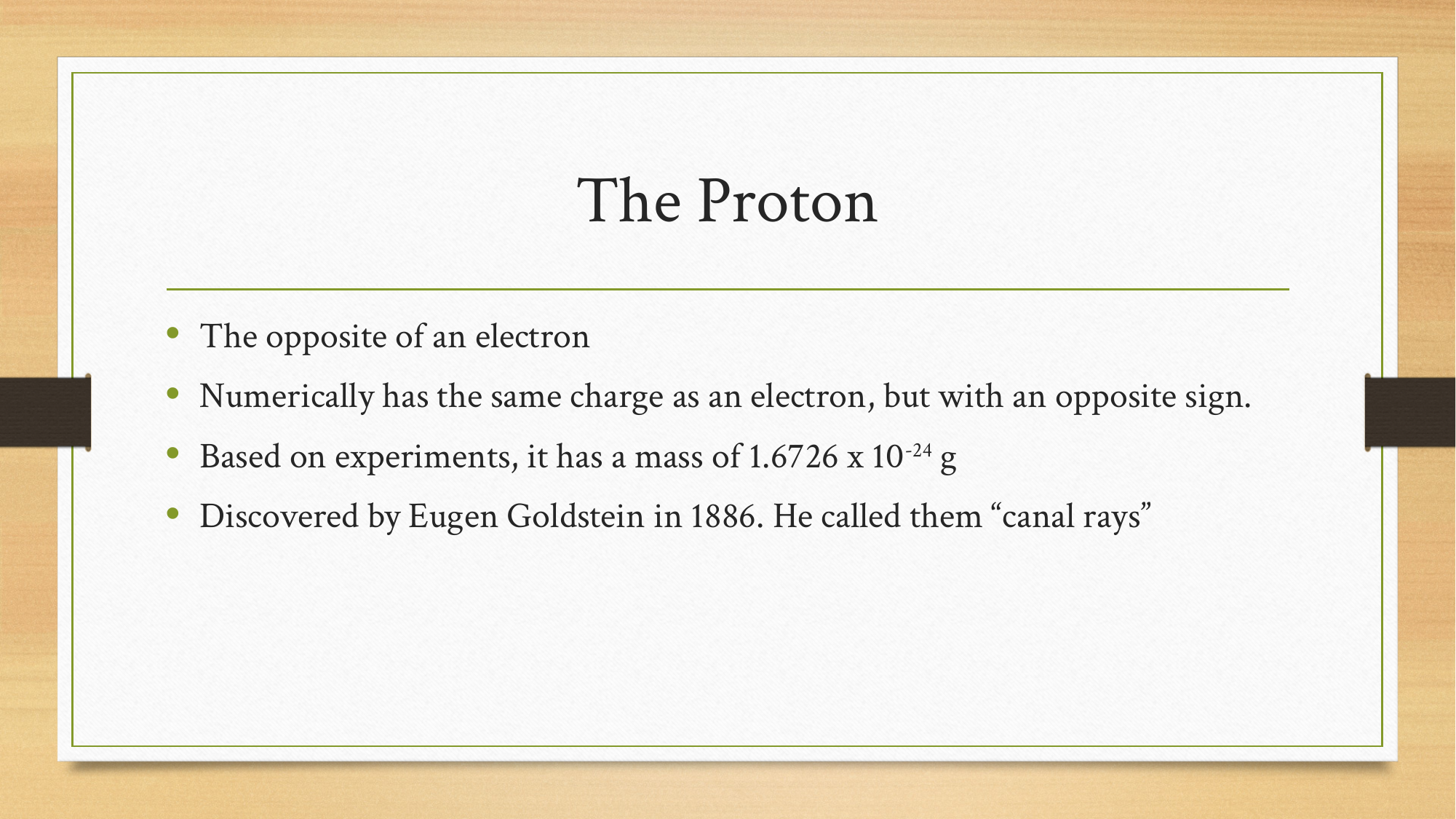

# The Proton
The opposite of an electron
Numerically has the same charge as an electron, but with an opposite sign.
Based on experiments, it has a mass of 1.6726 x 10-24 g
Discovered by Eugen Goldstein in 1886. He called them “canal rays”